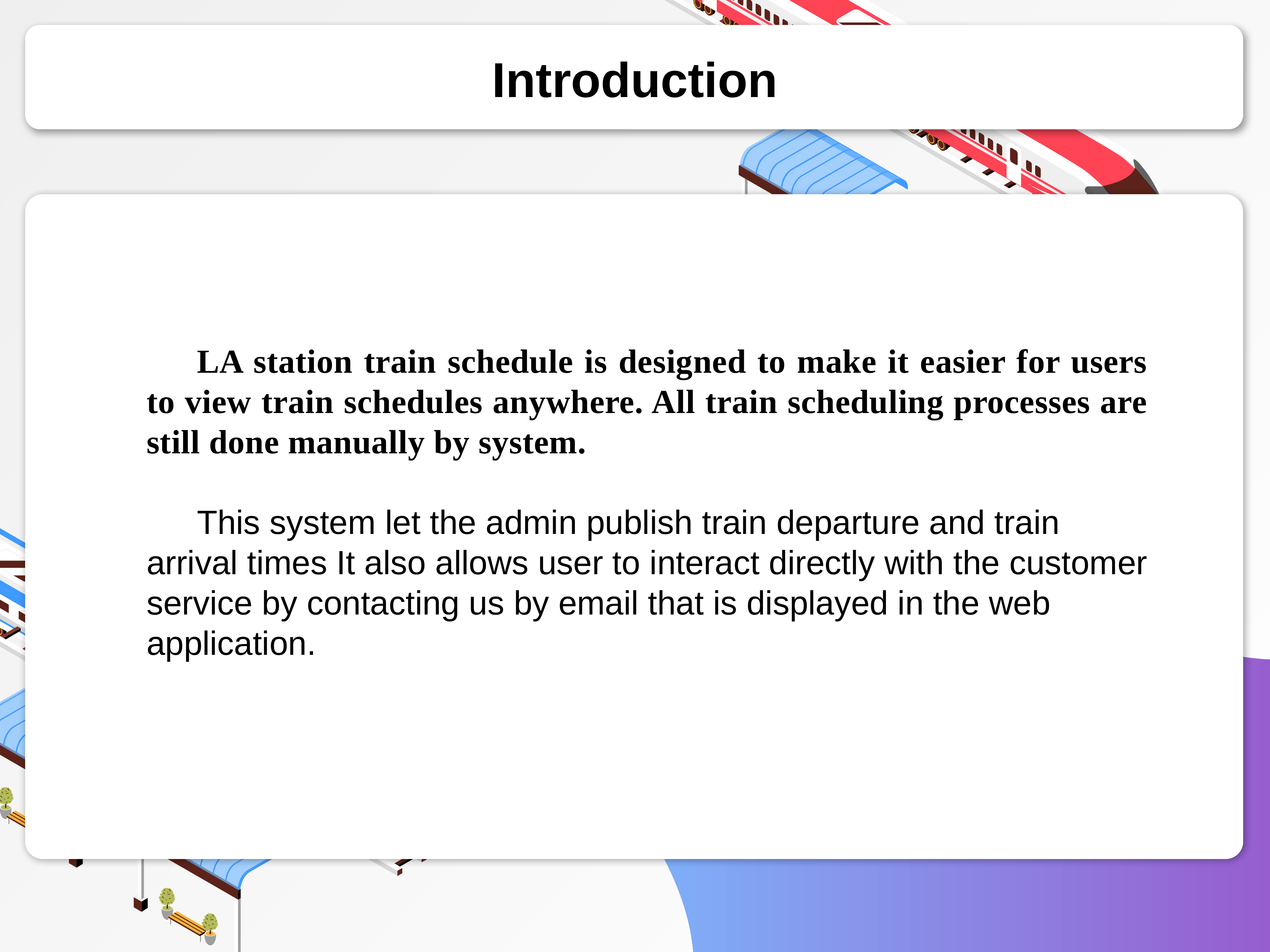

# Introduction
	LA station train schedule is designed to make it easier for users to view train schedules anywhere. All train scheduling processes are still done manually by system.

	This system let the admin publish train departure and train arrival times It also allows user to interact directly with the customer service by contacting us by email that is displayed in the web application.